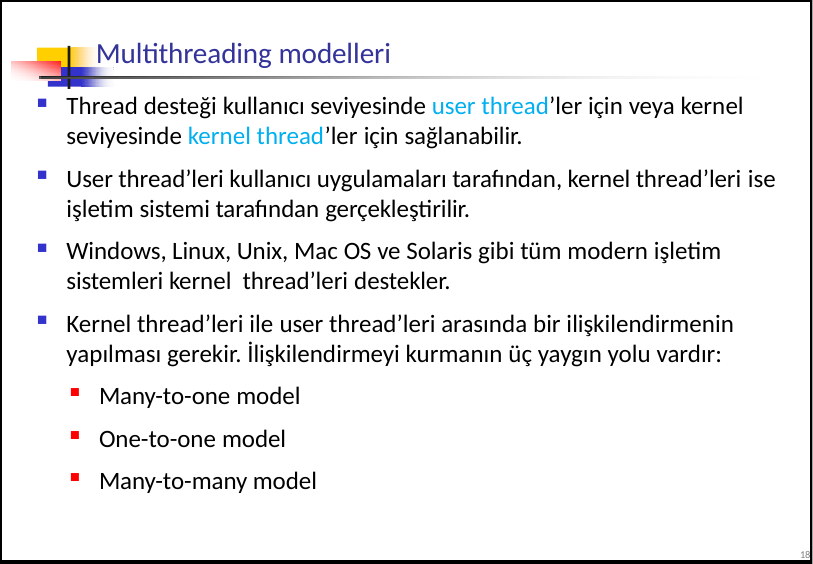

# Multithreading modelleri

Thread desteği kullanıcı seviyesinde user thread’ler için veya kernel seviyesinde kernel thread’ler için sağlanabilir.
User thread’leri kullanıcı uygulamaları tarafından, kernel thread’leri ise işletim sistemi tarafından gerçekleştirilir.
Windows, Linux, Unix, Mac OS ve Solaris gibi tüm modern işletim sistemleri kernel  thread’leri destekler.
Kernel thread’leri ile user thread’leri arasında bir ilişkilendirmenin yapılması gerekir. İlişkilendirmeyi kurmanın üç yaygın yolu vardır:
Many-to-one model
One-to-one model
Many-to-many model
18